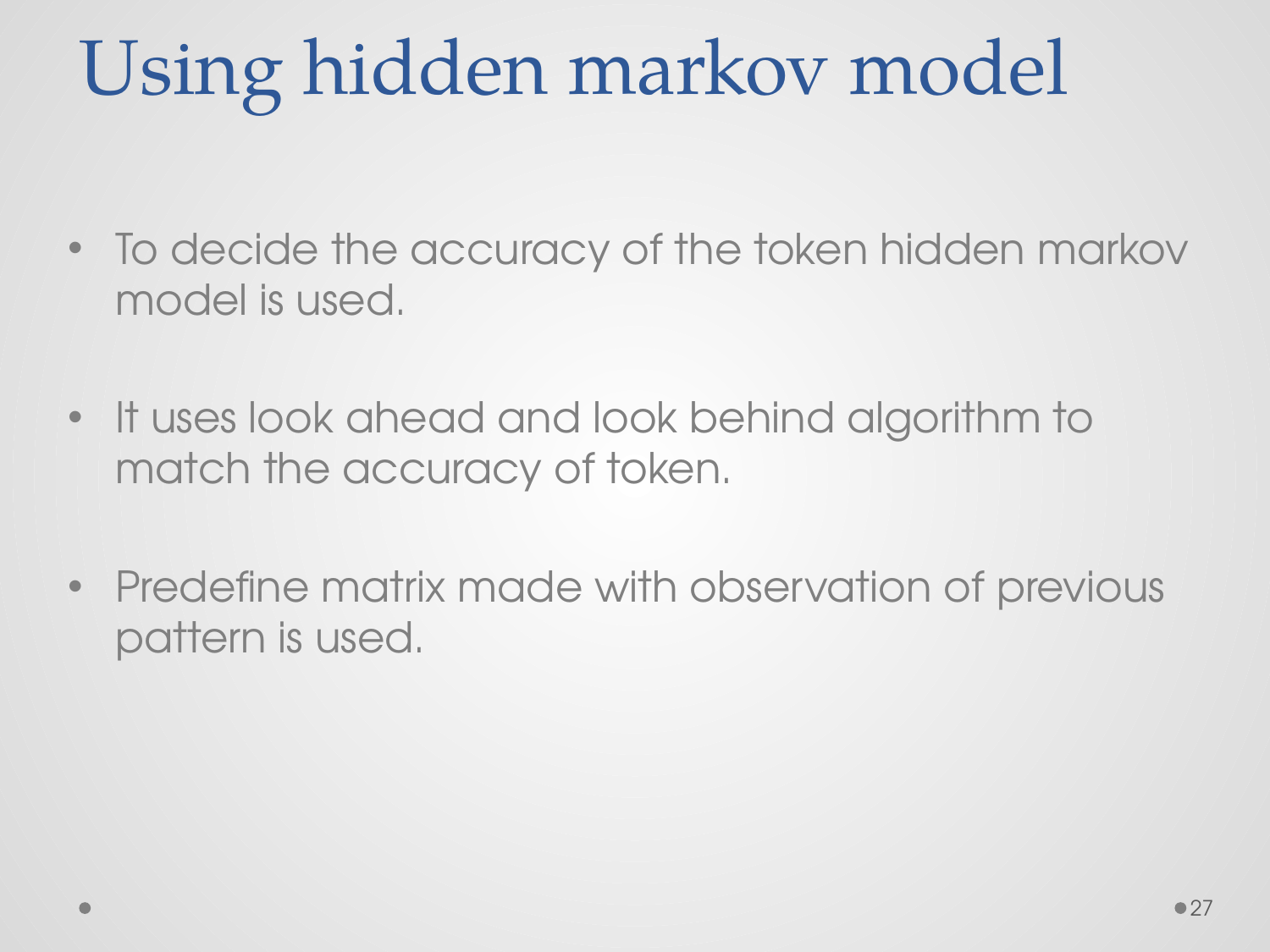

# Using hidden markov model

To decide the accuracy of the token hidden markov model is used.

It uses look ahead and look behind algorithm to match the accuracy of token.

Predefine matrix made with observation of previous pattern is used.
27